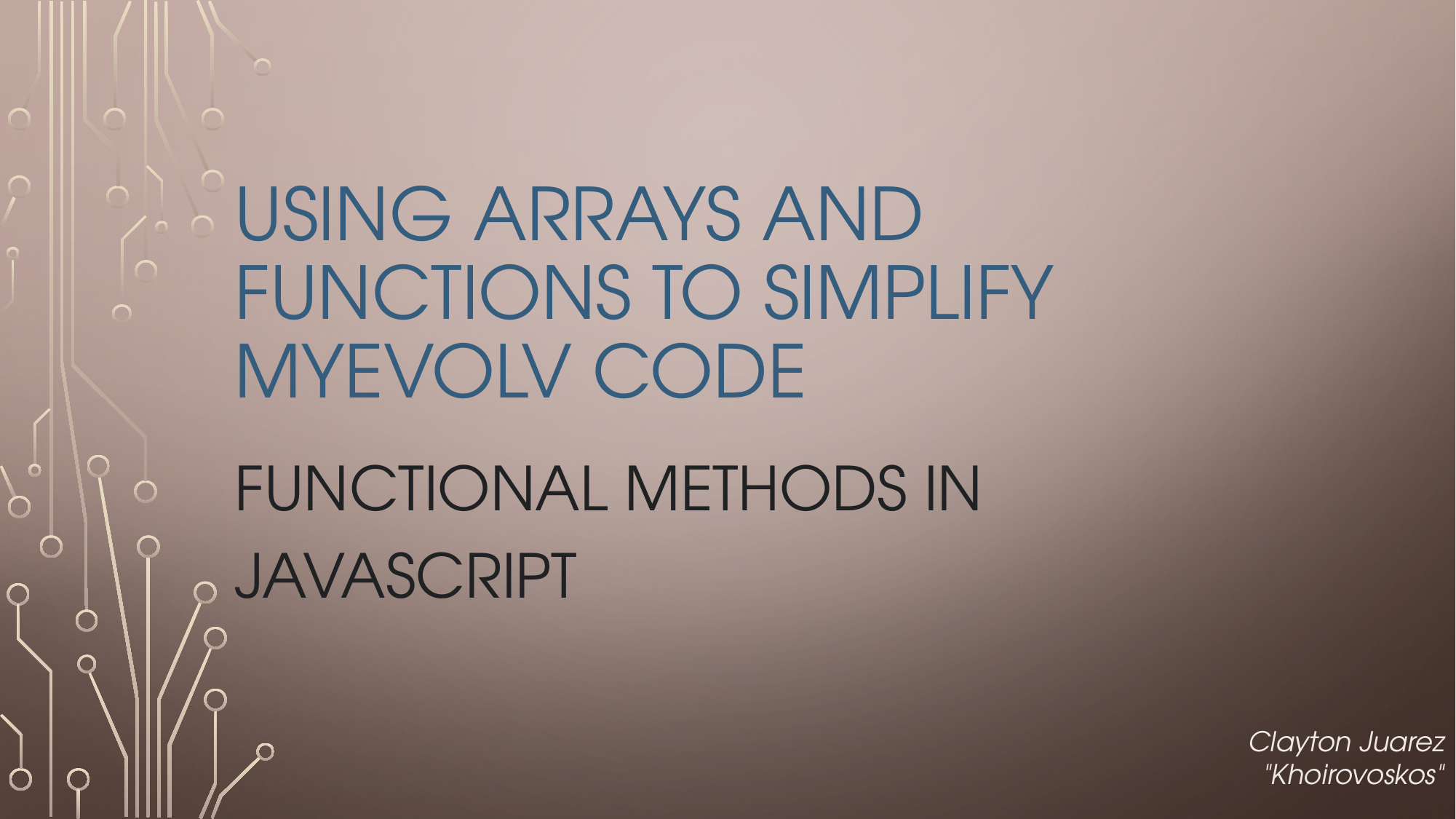

# Using arrays and functions to simplify myEvolv code
Functional methods in JavaScript
Clayton Juarez
"Khoirovoskos"